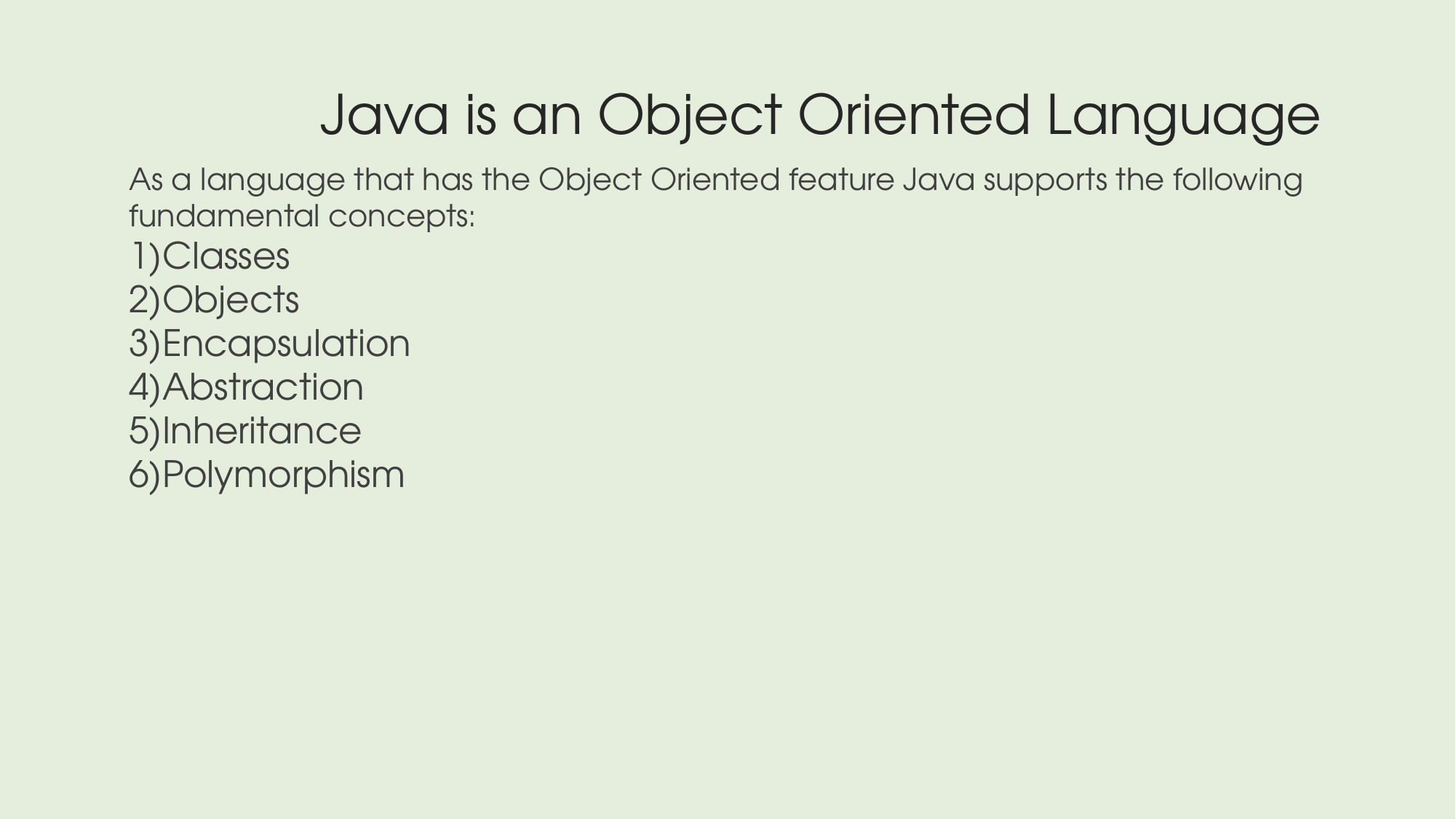

Java is an Object Oriented Language
As a language that has the Object Oriented feature Java supports the following fundamental concepts:
Classes
Objects
Encapsulation
Abstraction
Inheritance
Polymorphism